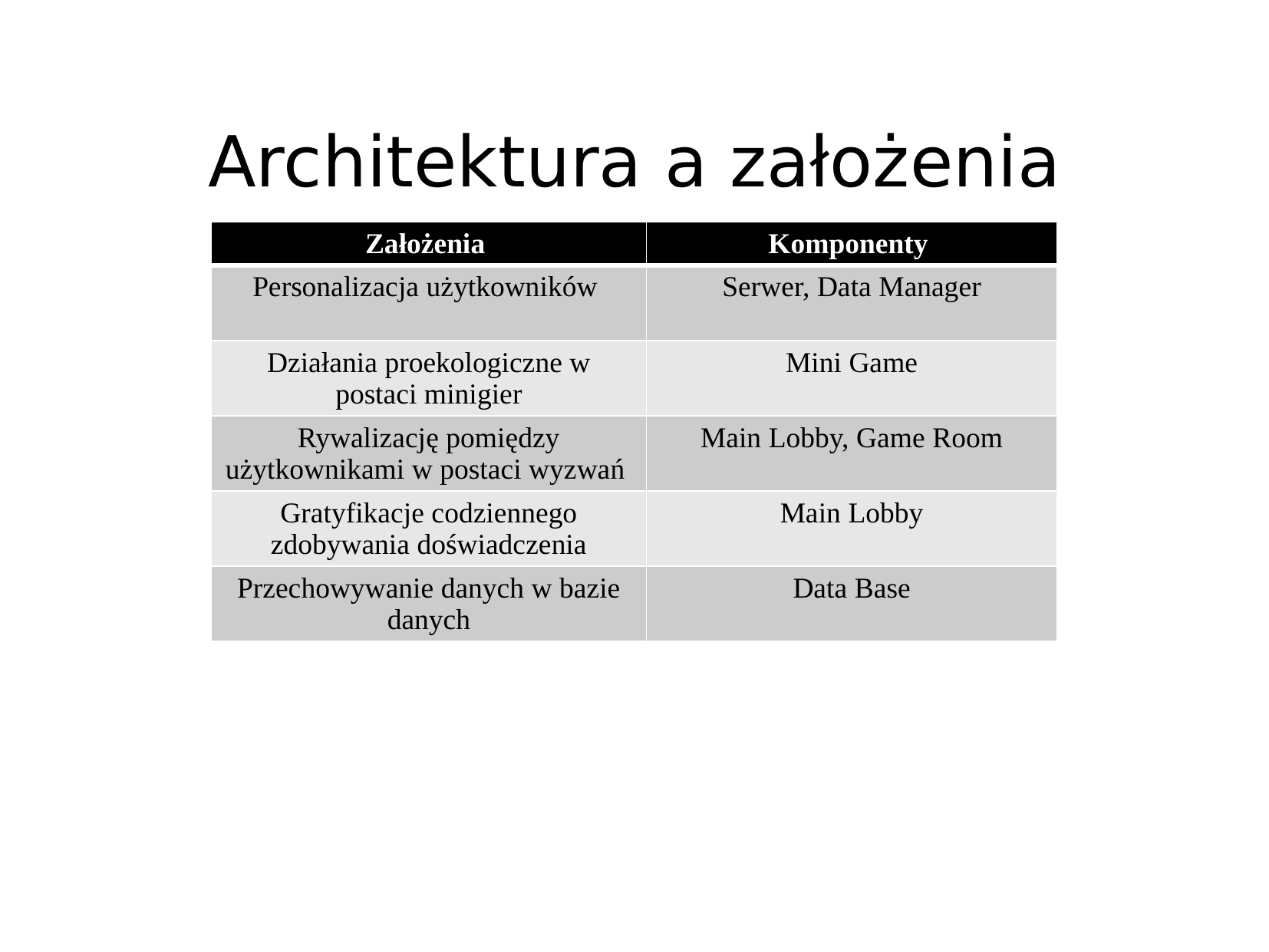

# Architektura a założenia
| Założenia | Komponenty |
| --- | --- |
| Personalizacja użytkowników | Serwer, Data Manager |
| Działania proekologiczne w postaci minigier | Mini Game |
| Rywalizację pomiędzy użytkownikami w postaci wyzwań | Main Lobby, Game Room |
| Gratyfikacje codziennego zdobywania doświadczenia | Main Lobby |
| Przechowywanie danych w bazie danych | Data Base |